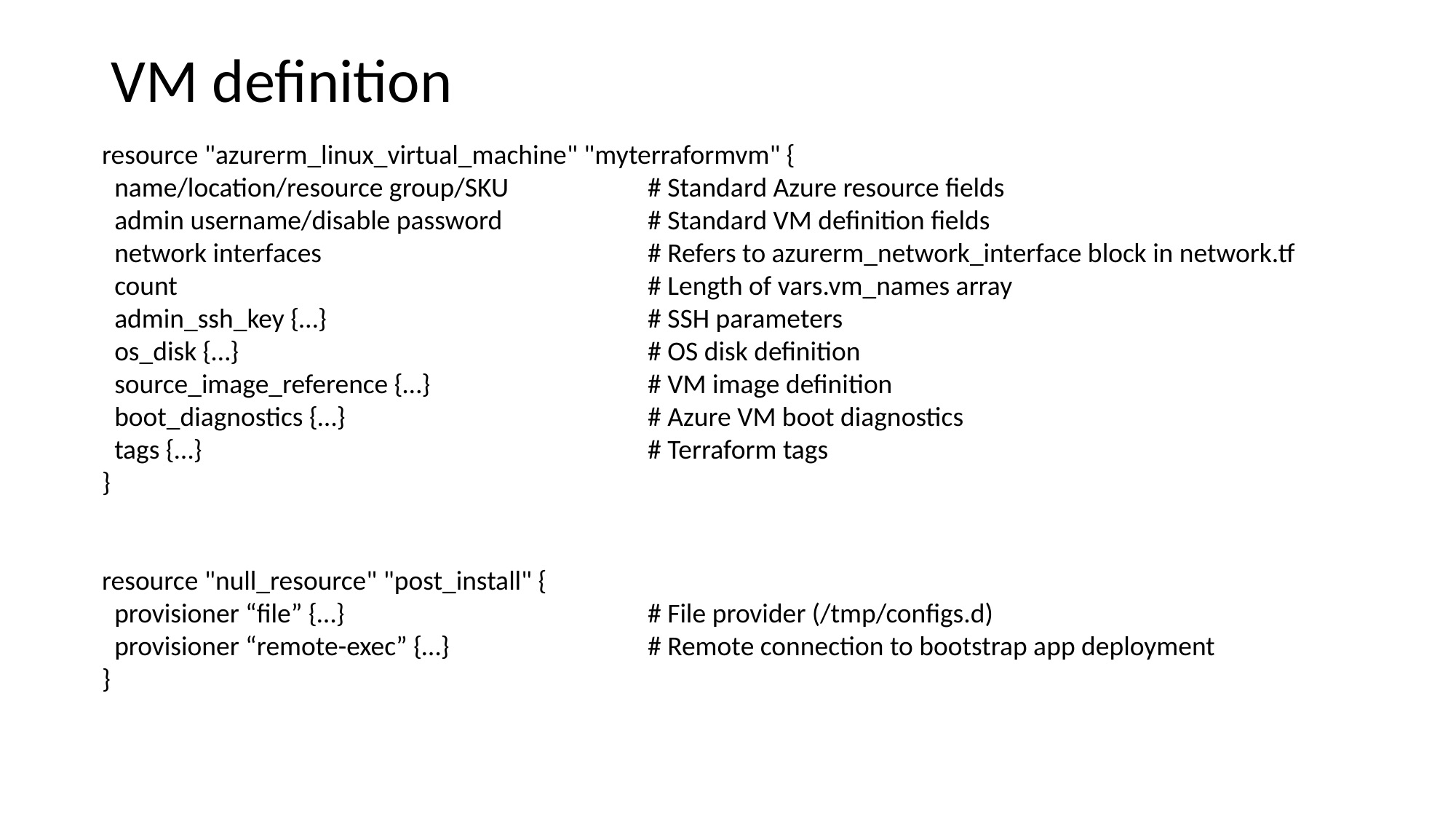

# VM definition
resource "azurerm_linux_virtual_machine" "myterraformvm" {
  name/location/resource group/SKU		# Standard Azure resource fields
  admin username/disable password		# Standard VM definition fields
  network interfaces			# Refers to azurerm_network_interface block in network.tf
  count					# Length of vars.vm_names array
  admin_ssh_key {…}			# SSH parameters
  os_disk {…}				# OS disk definition
  source_image_reference {…}		# VM image definition
  boot_diagnostics {…}			# Azure VM boot diagnostics
  tags {…}					# Terraform tags
}

resource "null_resource" "post_install" {
  provisioner “file” {…}			# File provider (/tmp/configs.d)
  provisioner “remote-exec” {…}		# Remote connection to bootstrap app deployment
}